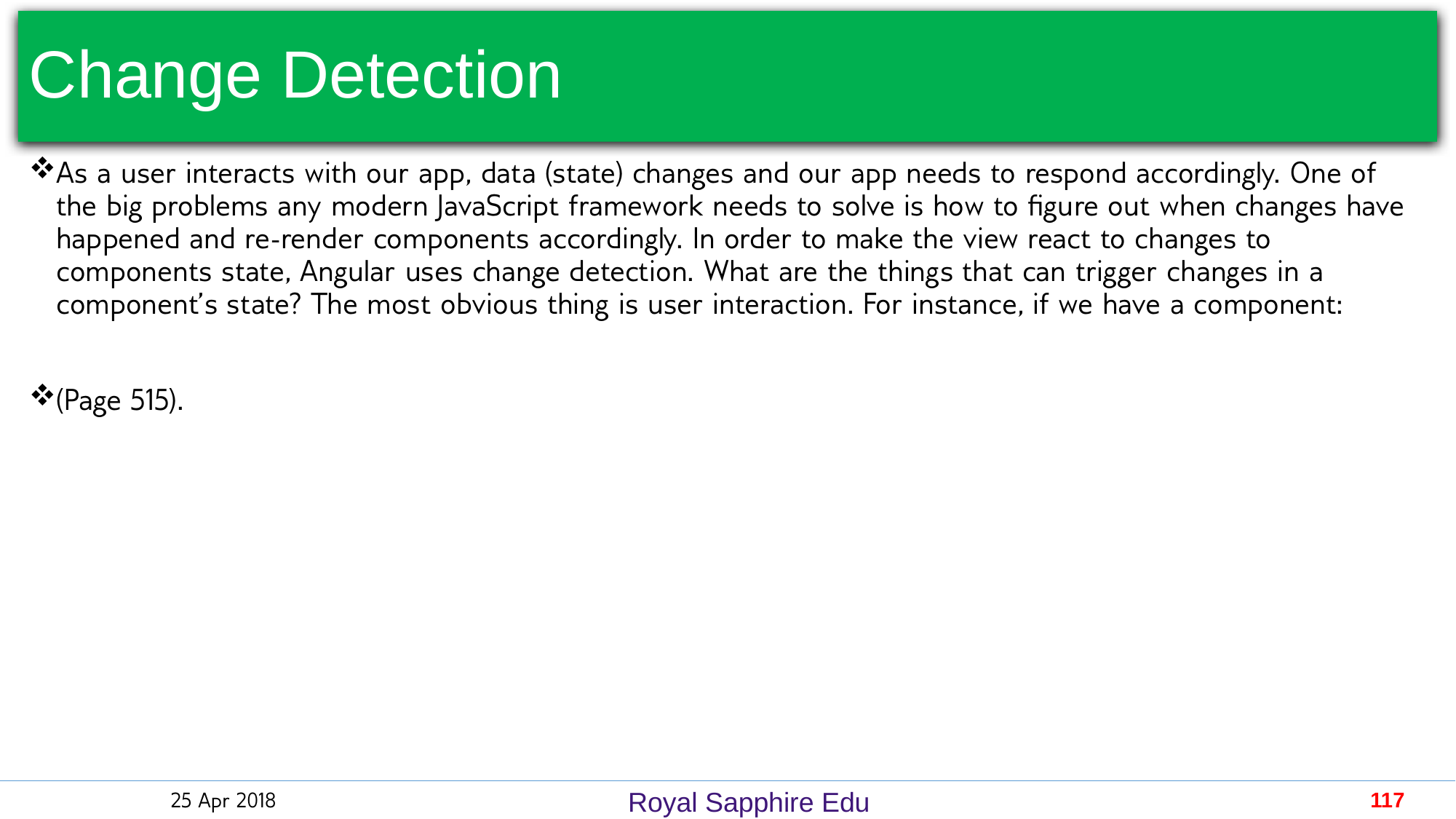

# Change Detection
As a user interacts with our app, data (state) changes and our app needs to respond accordingly. One of the big problems any modern JavaScript framework needs to solve is how to figure out when changes have happened and re-render components accordingly. In order to make the view react to changes to components state, Angular uses change detection. What are the things that can trigger changes in a component’s state? The most obvious thing is user interaction. For instance, if we have a component:

(Page 515).
25 Apr 2018
117